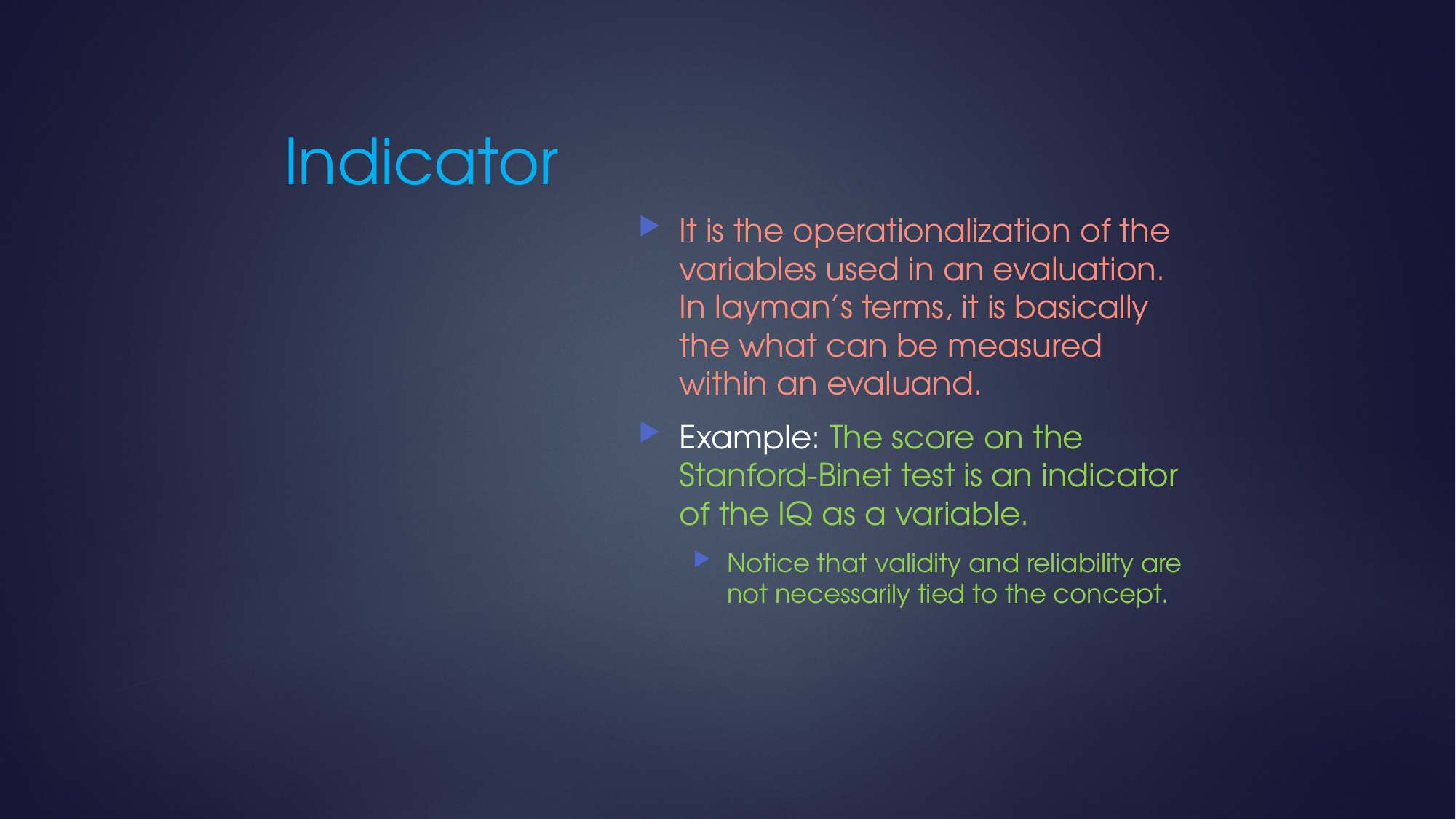

# Indicator
It is the operationalization of the variables used in an evaluation. In layman’s terms, it is basically the what can be measured within an evaluand.
Example: The score on the Stanford-Binet test is an indicator of the IQ as a variable.
Notice that validity and reliability are not necessarily tied to the concept.